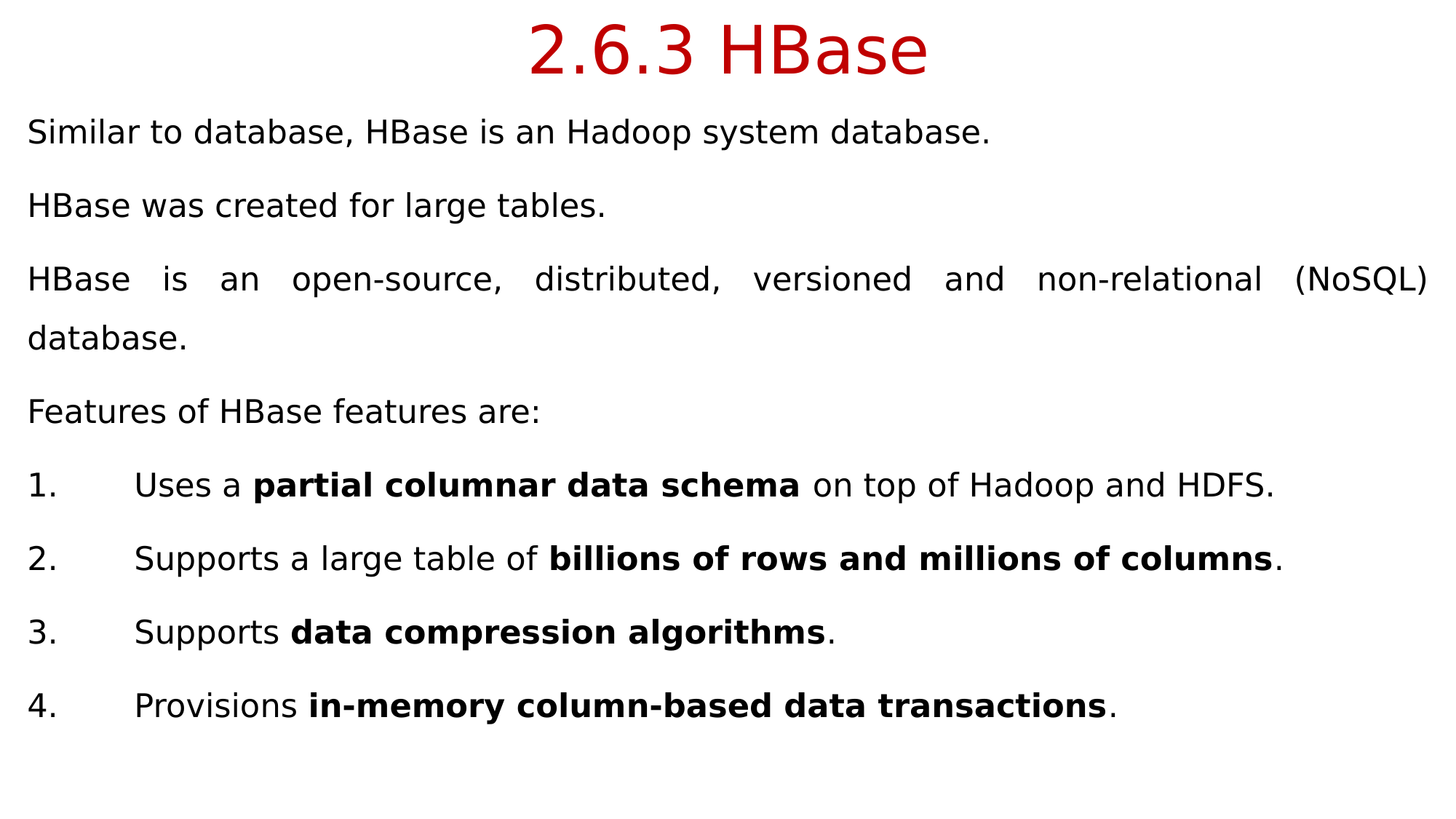

# 2.6.3 HBase
Similar to database, HBase is an Hadoop system database.
HBase was created for large tables.
HBase is an open-source, distributed, versioned and non-relational (NoSQL) database.
Features of HBase features are:
1.	Uses a partial columnar data schema on top of Hadoop and HDFS.
2.	Supports a large table of billions of rows and millions of columns.
3.	Supports data compression algorithms.
4.	Provisions in-memory column-based data transactions.